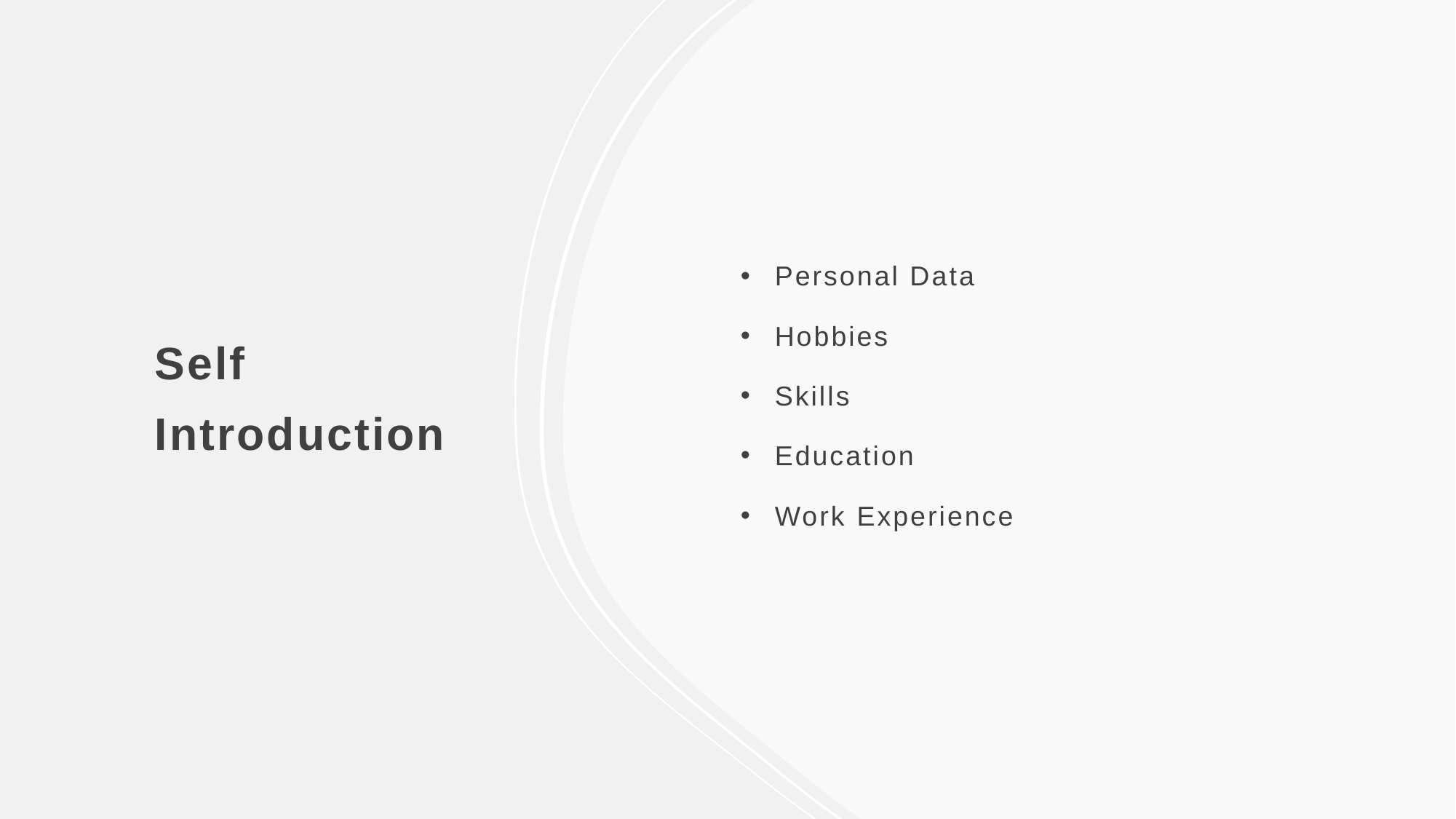

# Self Introduction
Personal Data
Hobbies
Skills
Education
Work Experience